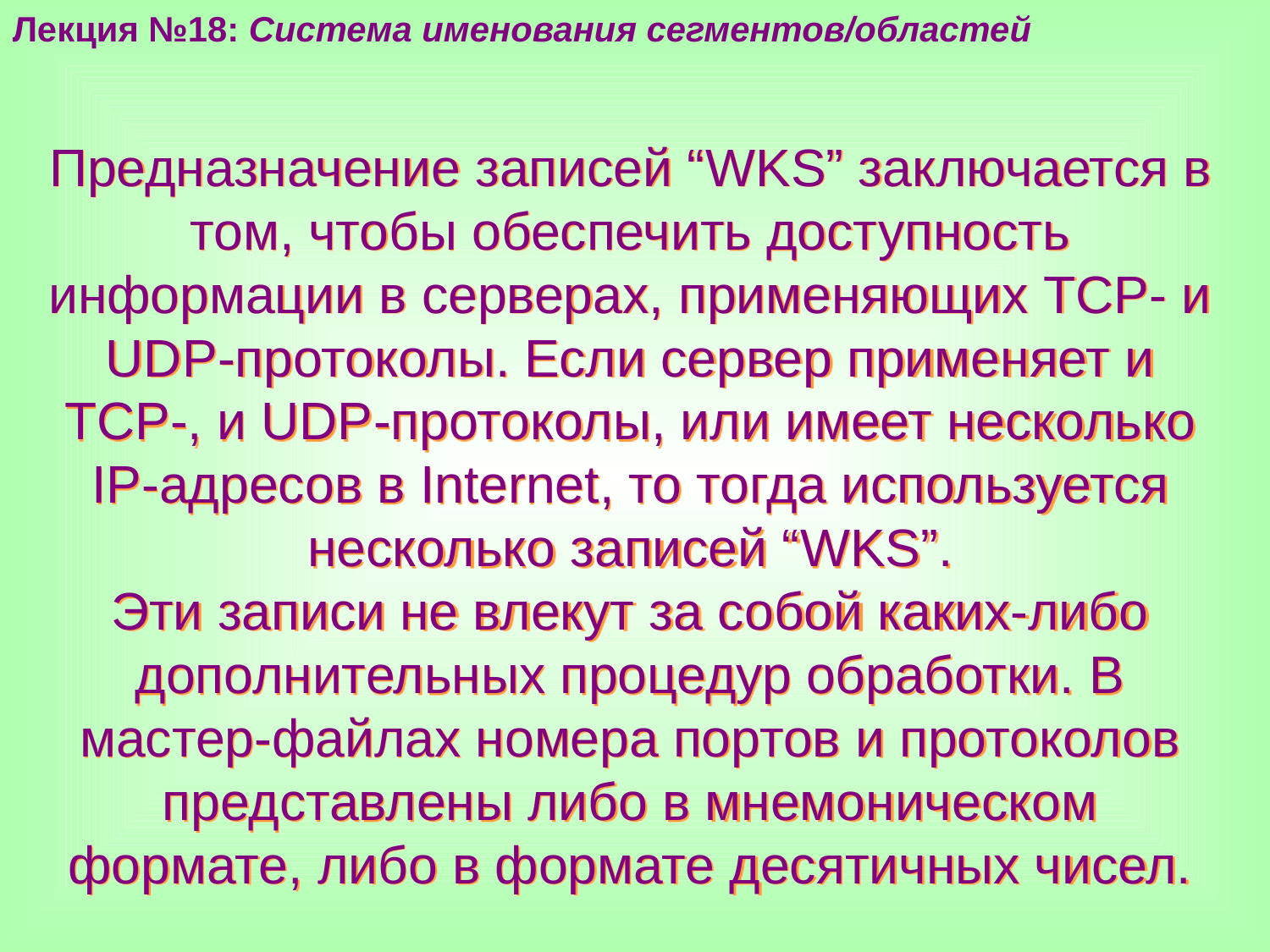

Лекция №18: Система именования сегментов/областей
Предназначение записей “WKS” заключается в том, чтобы обеспечить доступность информации в серверах, применяющих ТСР- и UDP-протоколы. Если сервер применяет и ТСР-, и UDP-протоколы, или имеет несколько IP-адресов в Internet, то тогда используется несколько записей “WKS”.
Эти записи не влекут за собой каких-либо дополнительных процедур обработки. В мастер-файлах номера портов и протоколов представлены либо в мнемоническом формате, либо в формате десятичных чисел.